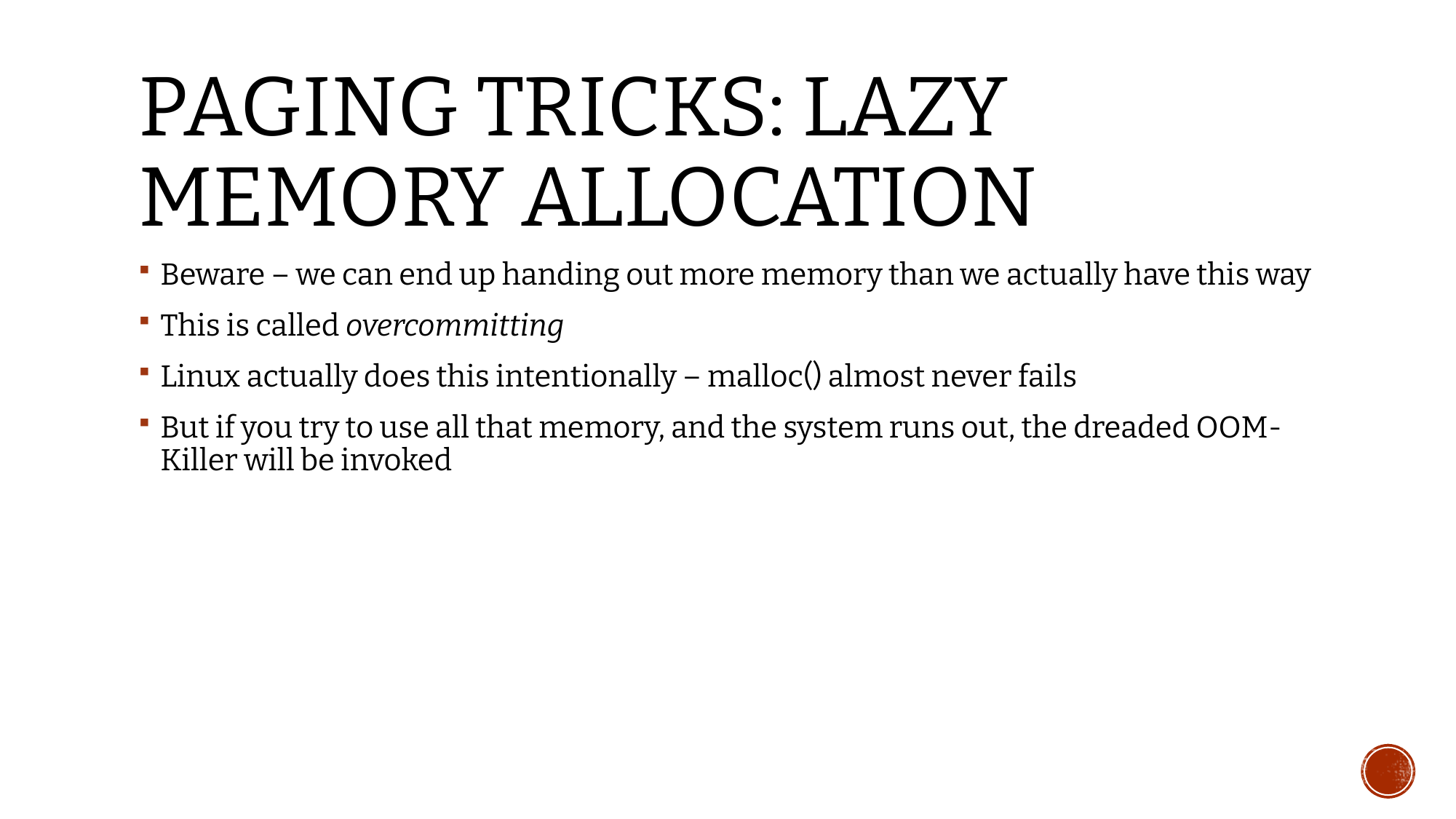

# Paging Tricks: Lazy Memory Allocation
Beware – we can end up handing out more memory than we actually have this way
This is called overcommitting
Linux actually does this intentionally – malloc() almost never fails
But if you try to use all that memory, and the system runs out, the dreaded OOM-Killer will be invoked